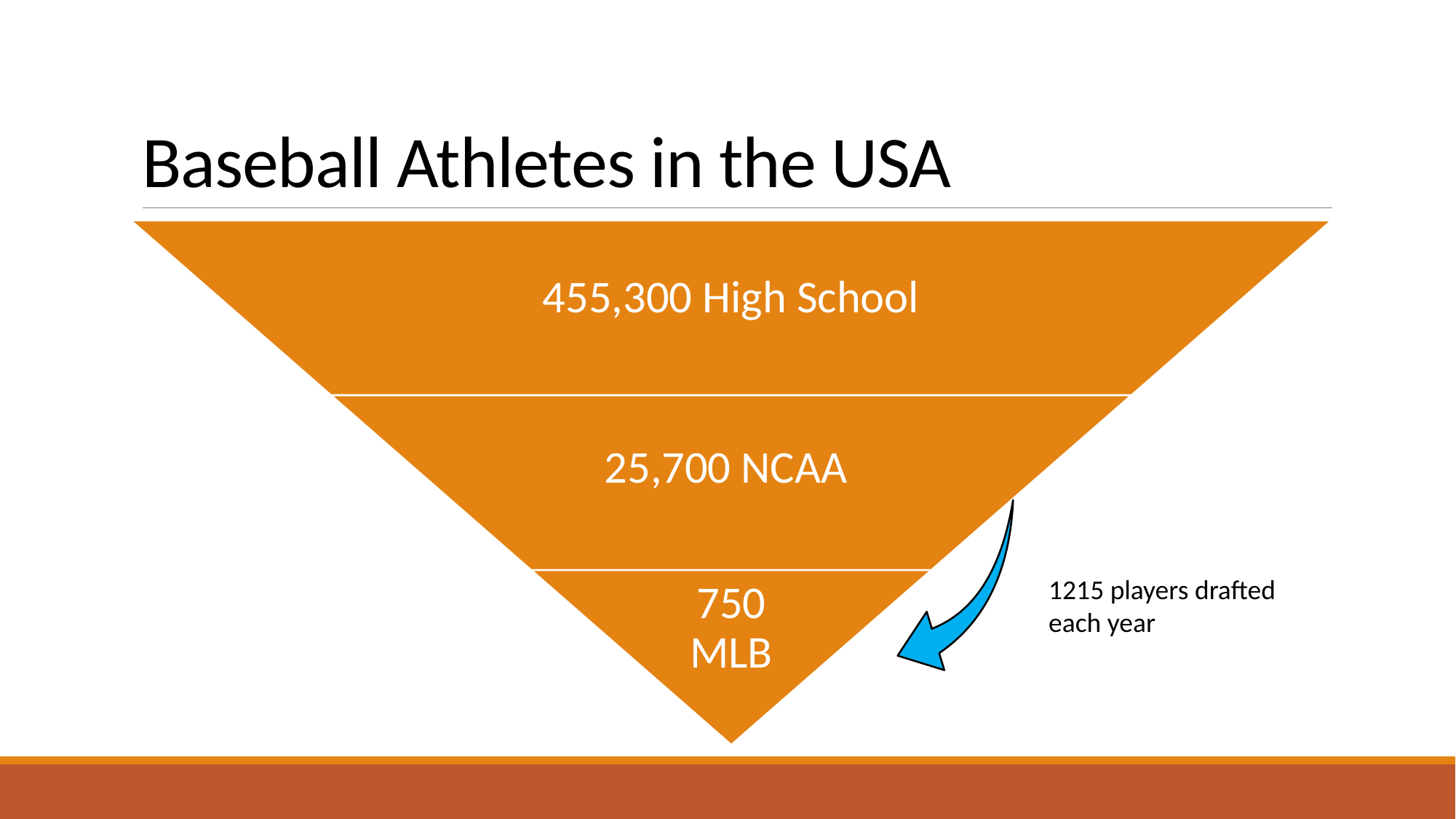

# Baseball Athletes in the USA

455,300 High School
25,700 NCAA
750 MLB

1215 players drafted each year